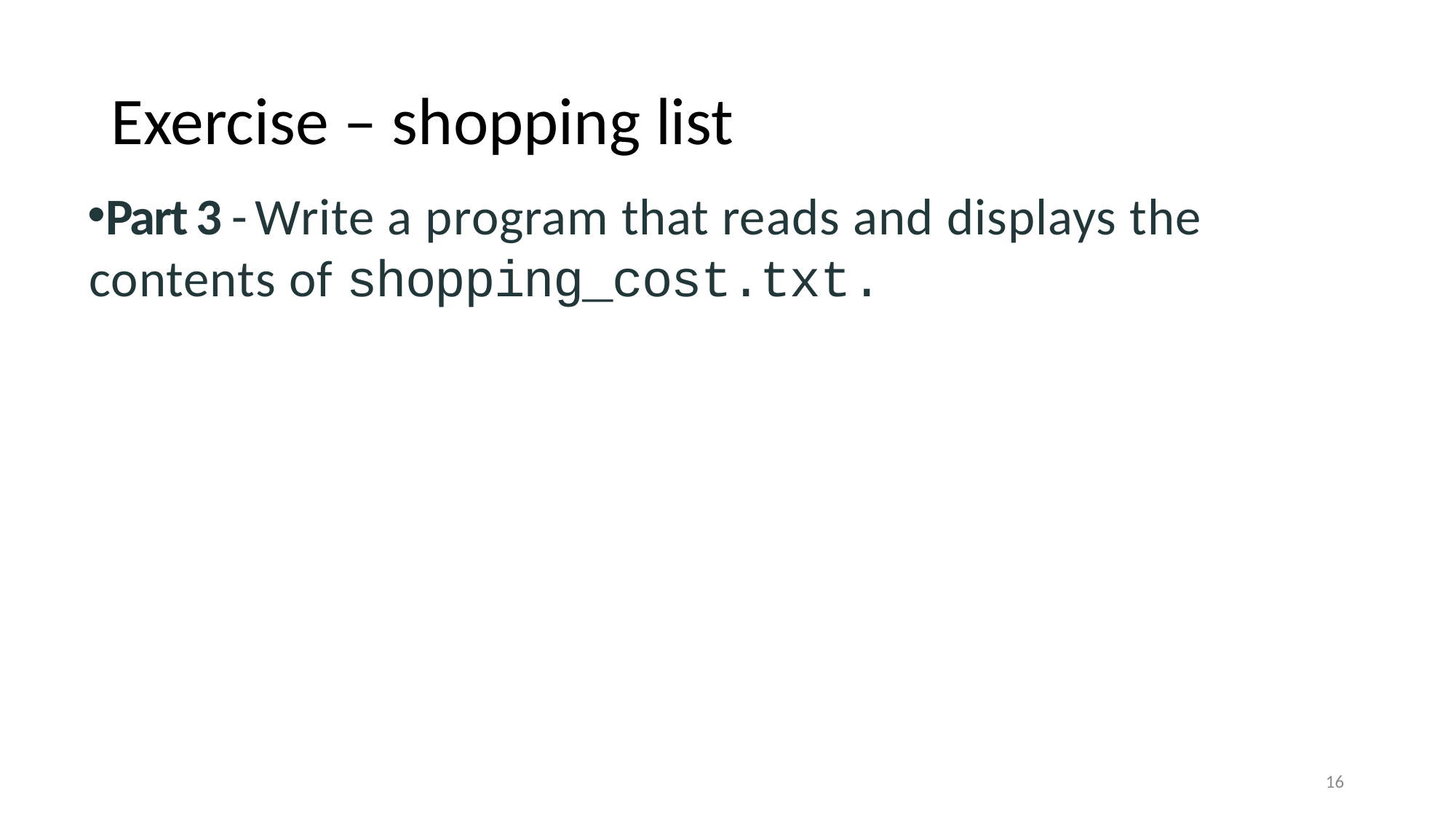

# Exercise – shopping list
Part 3 - Write a program that reads and displays the contents of shopping_cost.txt.

16